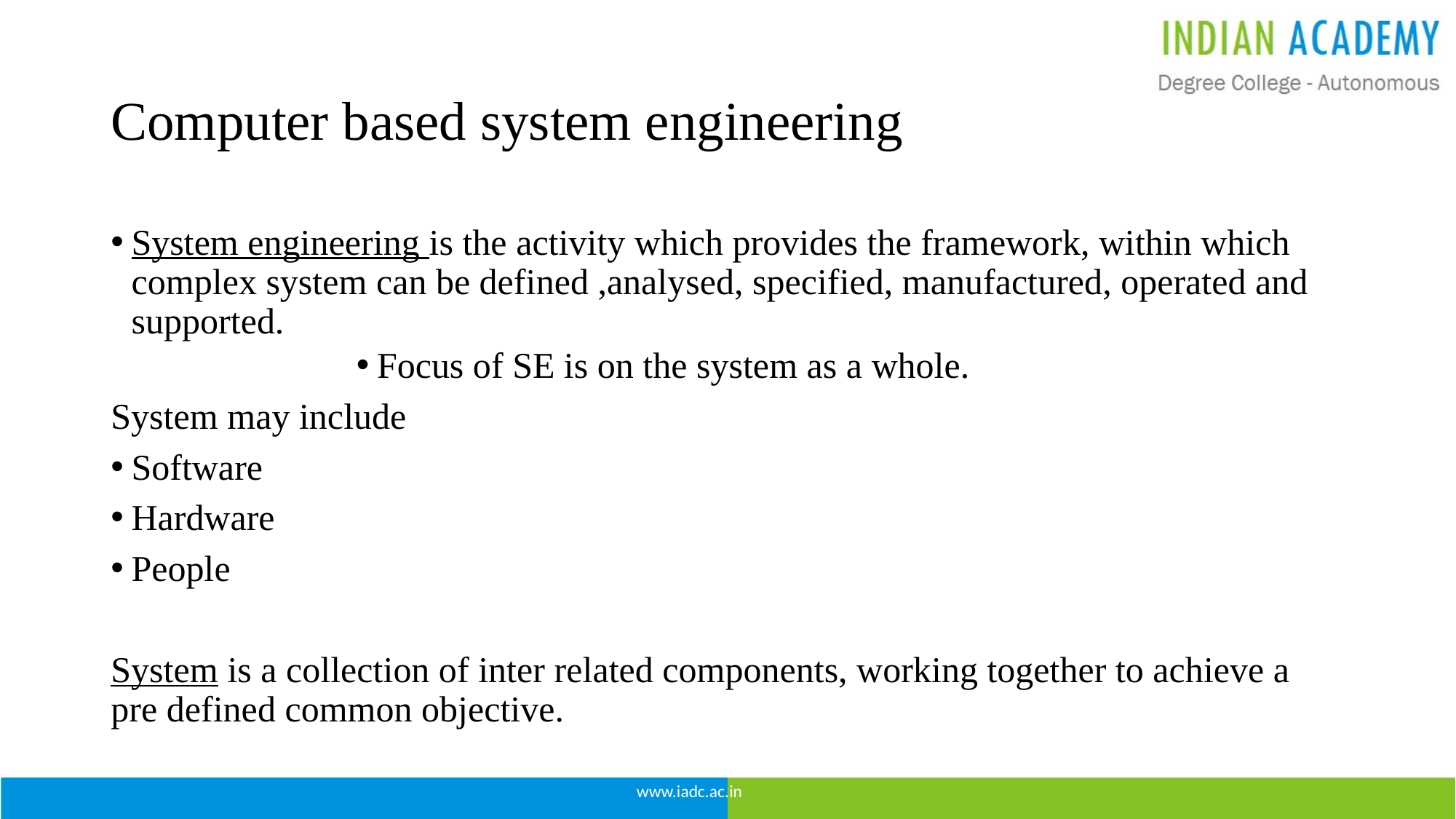

# Computer based system engineering
System engineering is the activity which provides the framework, within which complex system can be defined ,analysed, specified, manufactured, operated and supported.
Focus of SE is on the system as a whole.
System may include
Software
Hardware
People

System is a collection of inter related components, working together to achieve a pre defined common objective.